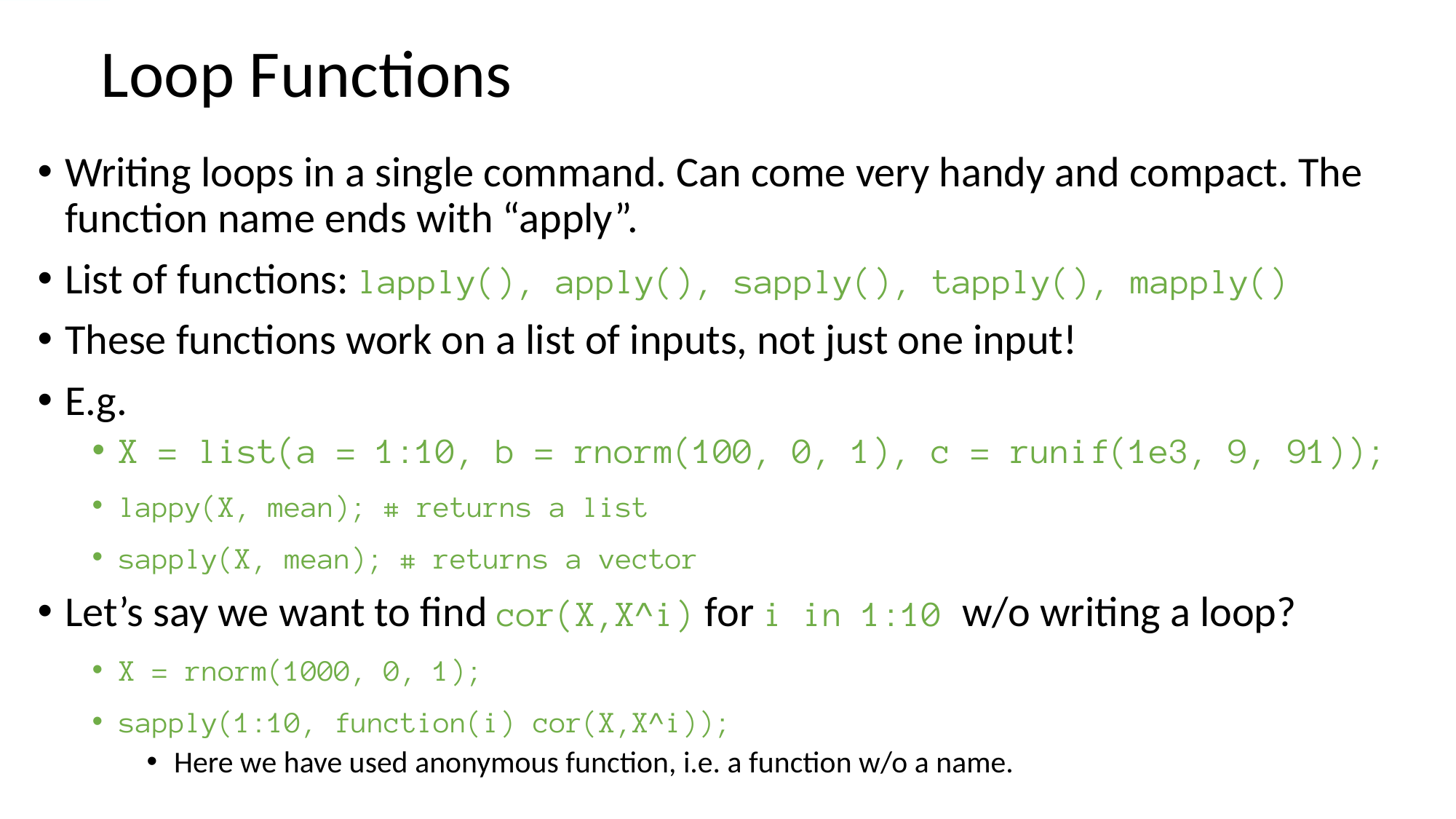

# Loop Functions
Writing loops in a single command. Can come very handy and compact. The function name ends with “apply”.
List of functions: lapply(), apply(), sapply(), tapply(), mapply()
These functions work on a list of inputs, not just one input!
E.g.
X = list(a = 1:10, b = rnorm(100, 0, 1), c = runif(1e3, 9, 91));
lappy(X, mean); # returns a list
sapply(X, mean); # returns a vector
Let’s say we want to find cor(X,X^i) for i in 1:10 w/o writing a loop?
X = rnorm(1000, 0, 1);
sapply(1:10, function(i) cor(X,X^i));
Here we have used anonymous function, i.e. a function w/o a name.